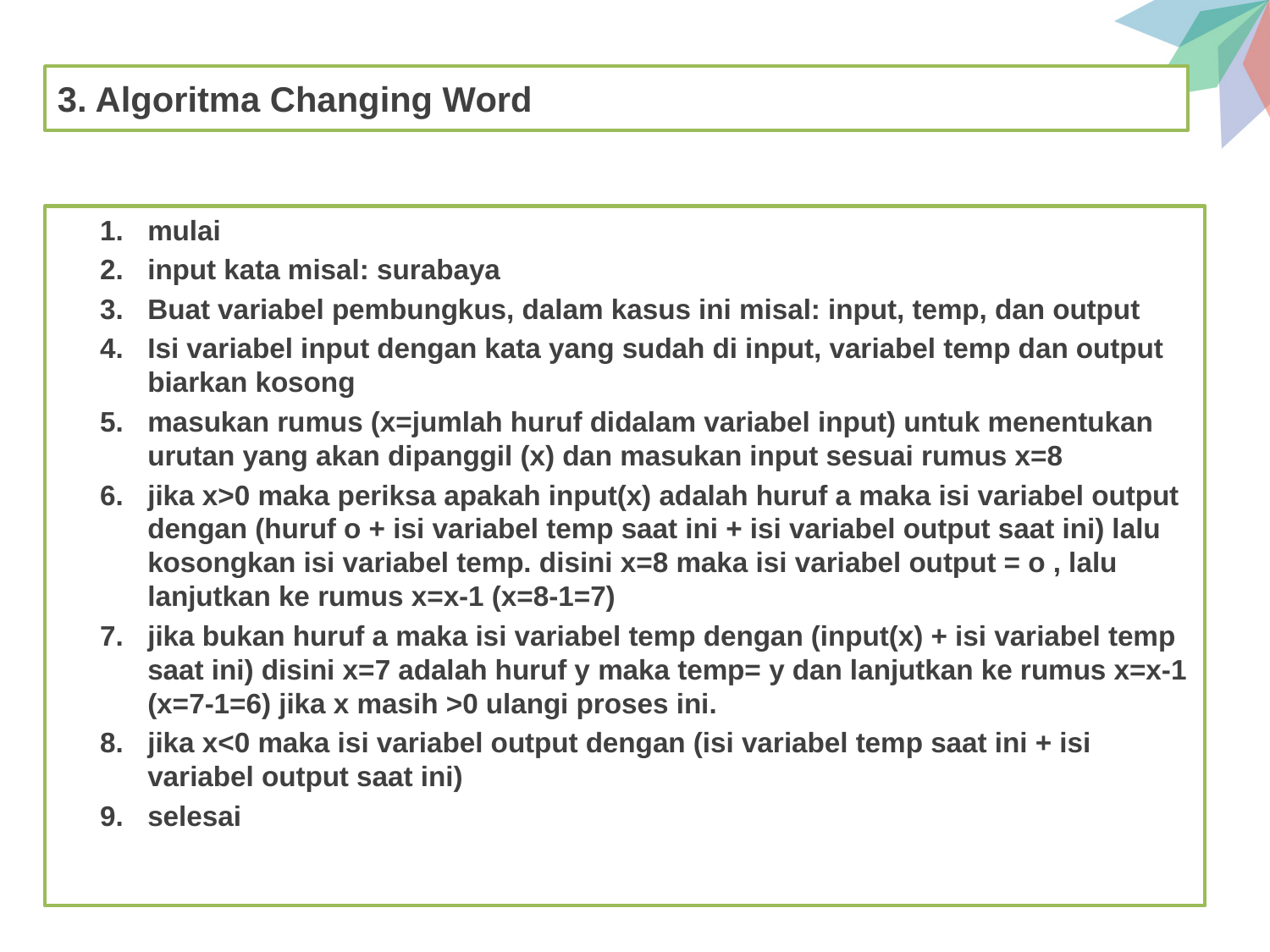

3. Algoritma Changing Word
mulai
input kata misal: surabaya
Buat variabel pembungkus, dalam kasus ini misal: input, temp, dan output
Isi variabel input dengan kata yang sudah di input, variabel temp dan output biarkan kosong
masukan rumus (x=jumlah huruf didalam variabel input) untuk menentukan urutan yang akan dipanggil (x) dan masukan input sesuai rumus x=8
jika x>0 maka periksa apakah input(x) adalah huruf a maka isi variabel output dengan (huruf o + isi variabel temp saat ini + isi variabel output saat ini) lalu kosongkan isi variabel temp. disini x=8 maka isi variabel output = o , lalu lanjutkan ke rumus x=x-1 (x=8-1=7)
jika bukan huruf a maka isi variabel temp dengan (input(x) + isi variabel temp saat ini) disini x=7 adalah huruf y maka temp= y dan lanjutkan ke rumus x=x-1 (x=7-1=6) jika x masih >0 ulangi proses ini.
jika x<0 maka isi variabel output dengan (isi variabel temp saat ini + isi  variabel output saat ini)
selesai